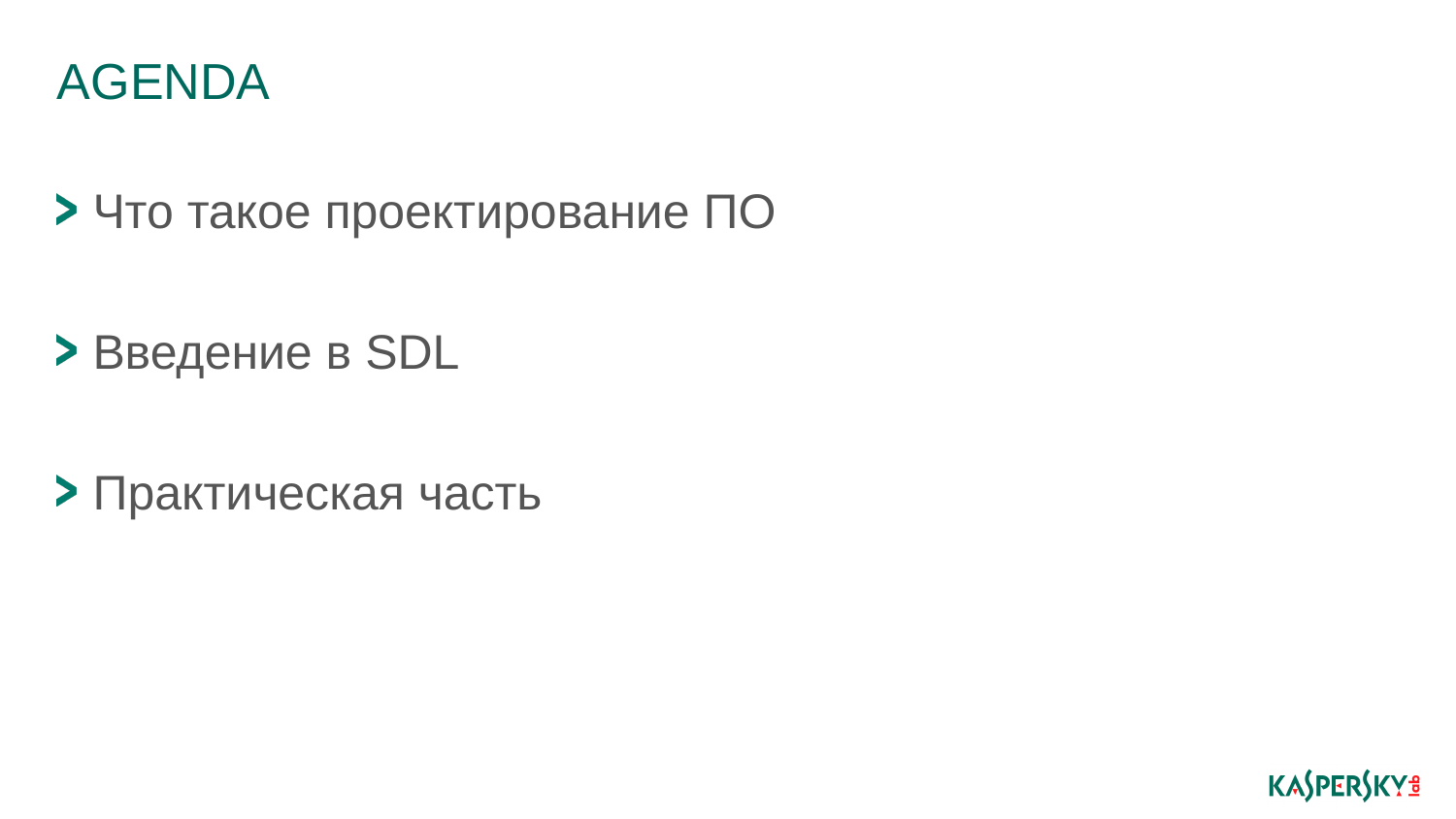

# agenda
Что такое проектирование ПО

Введение в SDL

Практическая часть